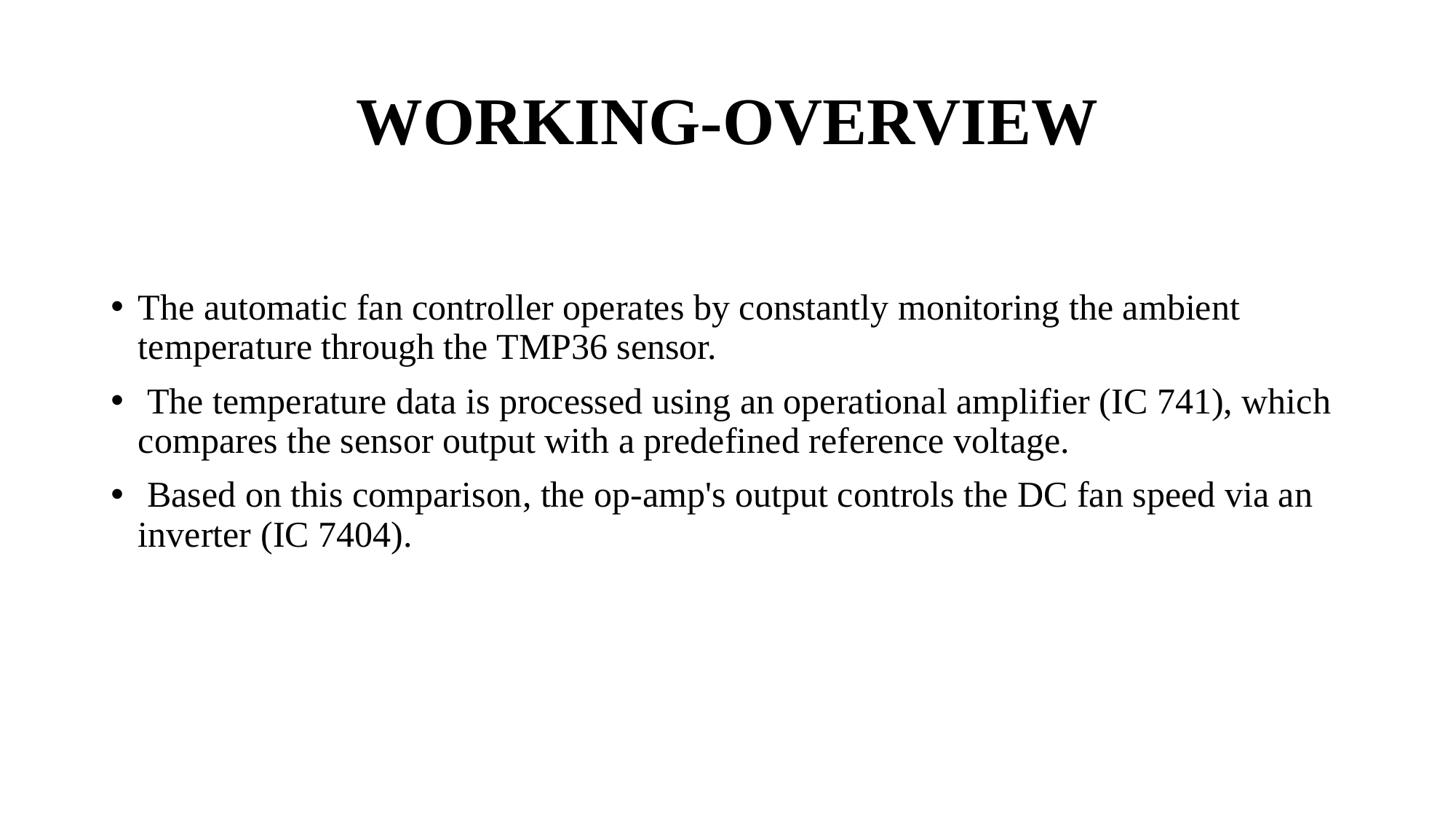

# WORKING-OVERVIEW
The automatic fan controller operates by constantly monitoring the ambient temperature through the TMP36 sensor.
 The temperature data is processed using an operational amplifier (IC 741), which compares the sensor output with a predefined reference voltage.
 Based on this comparison, the op-amp's output controls the DC fan speed via an inverter (IC 7404).